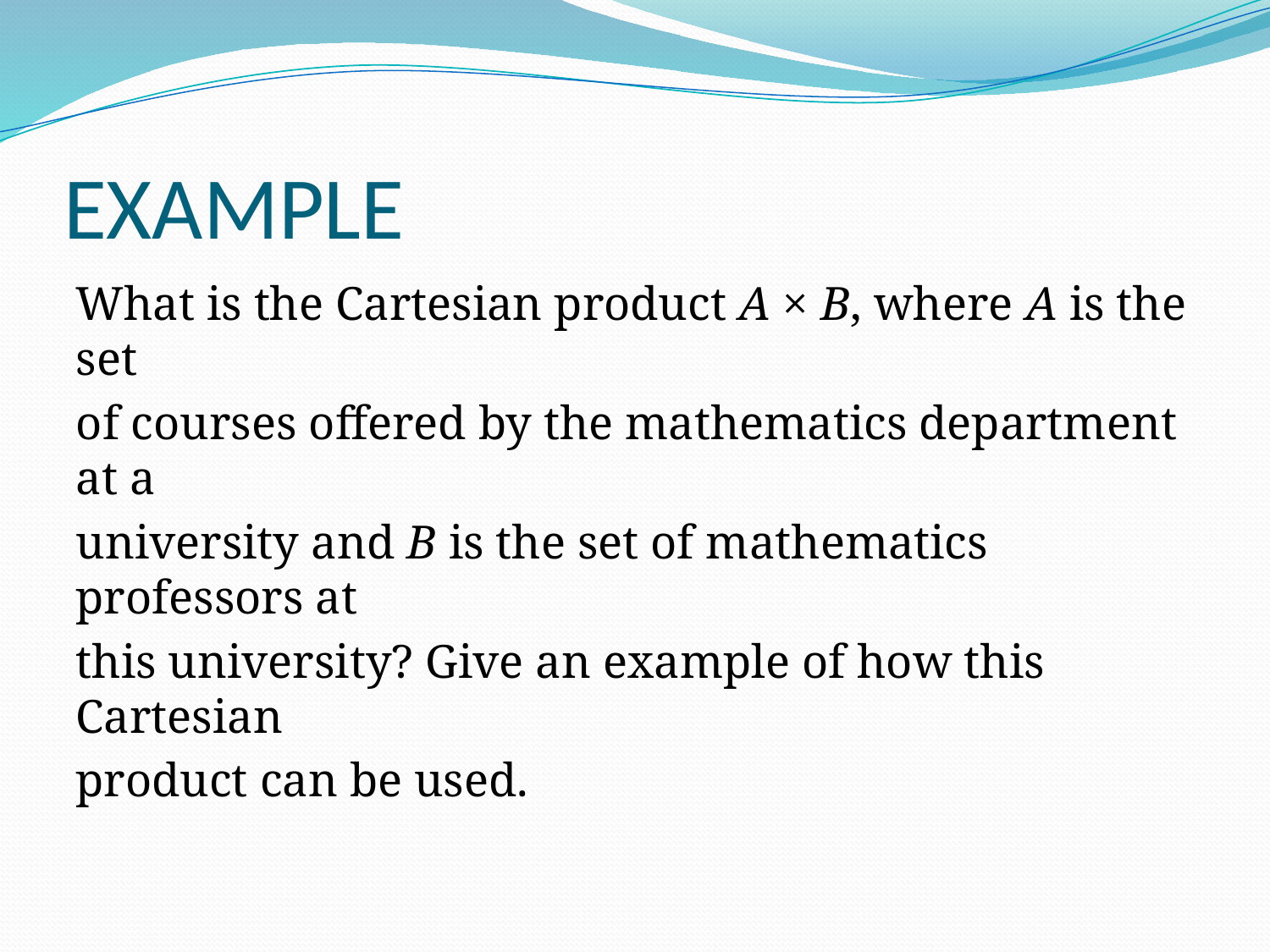

# EXAMPLE
What is the Cartesian product A × B, where A is the set
of courses offered by the mathematics department at a
university and B is the set of mathematics professors at
this university? Give an example of how this Cartesian
product can be used.